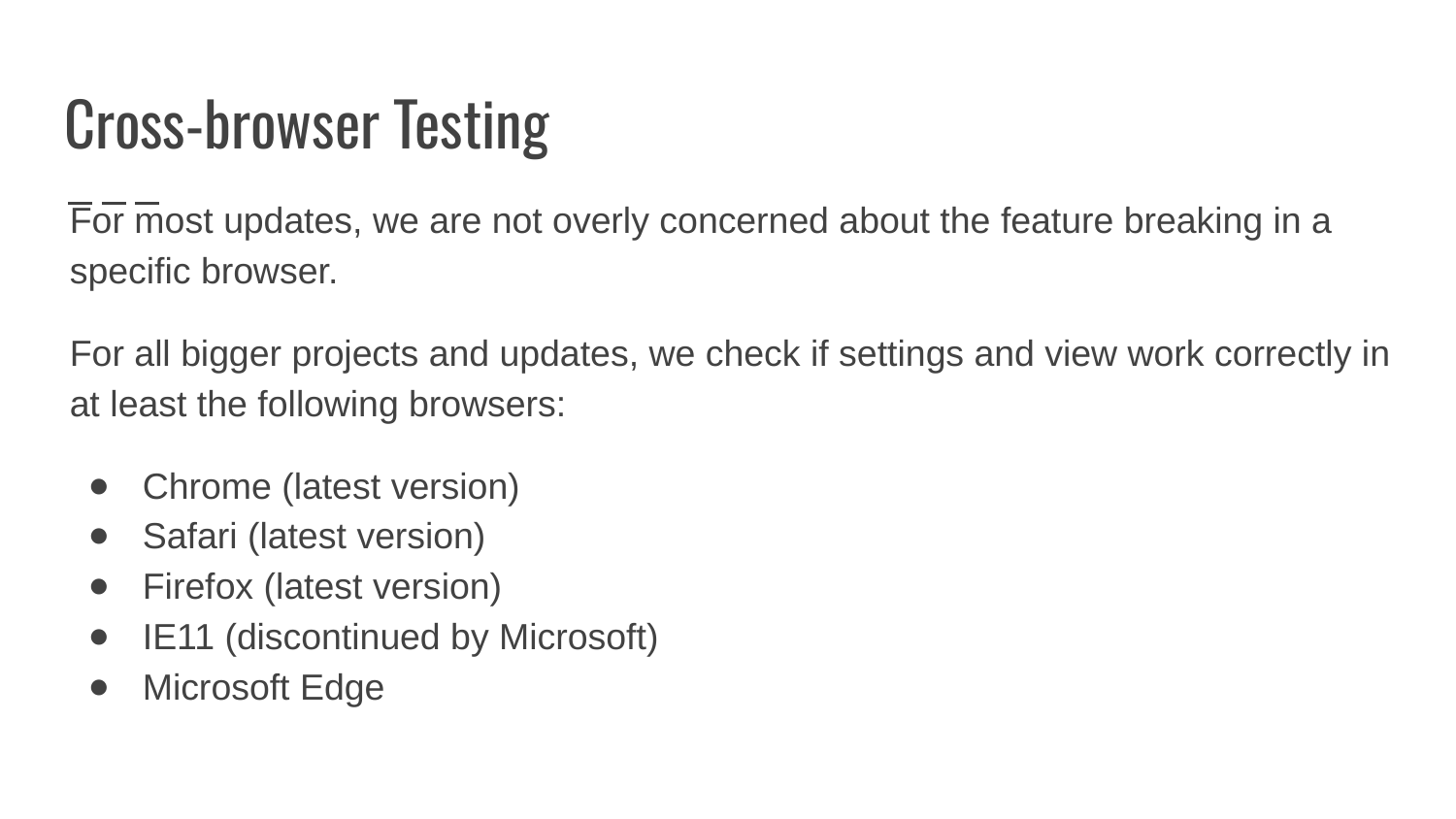

# Cross-browser Testing
For most updates, we are not overly concerned about the feature breaking in a specific browser.
For all bigger projects and updates, we check if settings and view work correctly in at least the following browsers:
Chrome (latest version)
Safari (latest version)
Firefox (latest version)
IE11 (discontinued by Microsoft)
Microsoft Edge